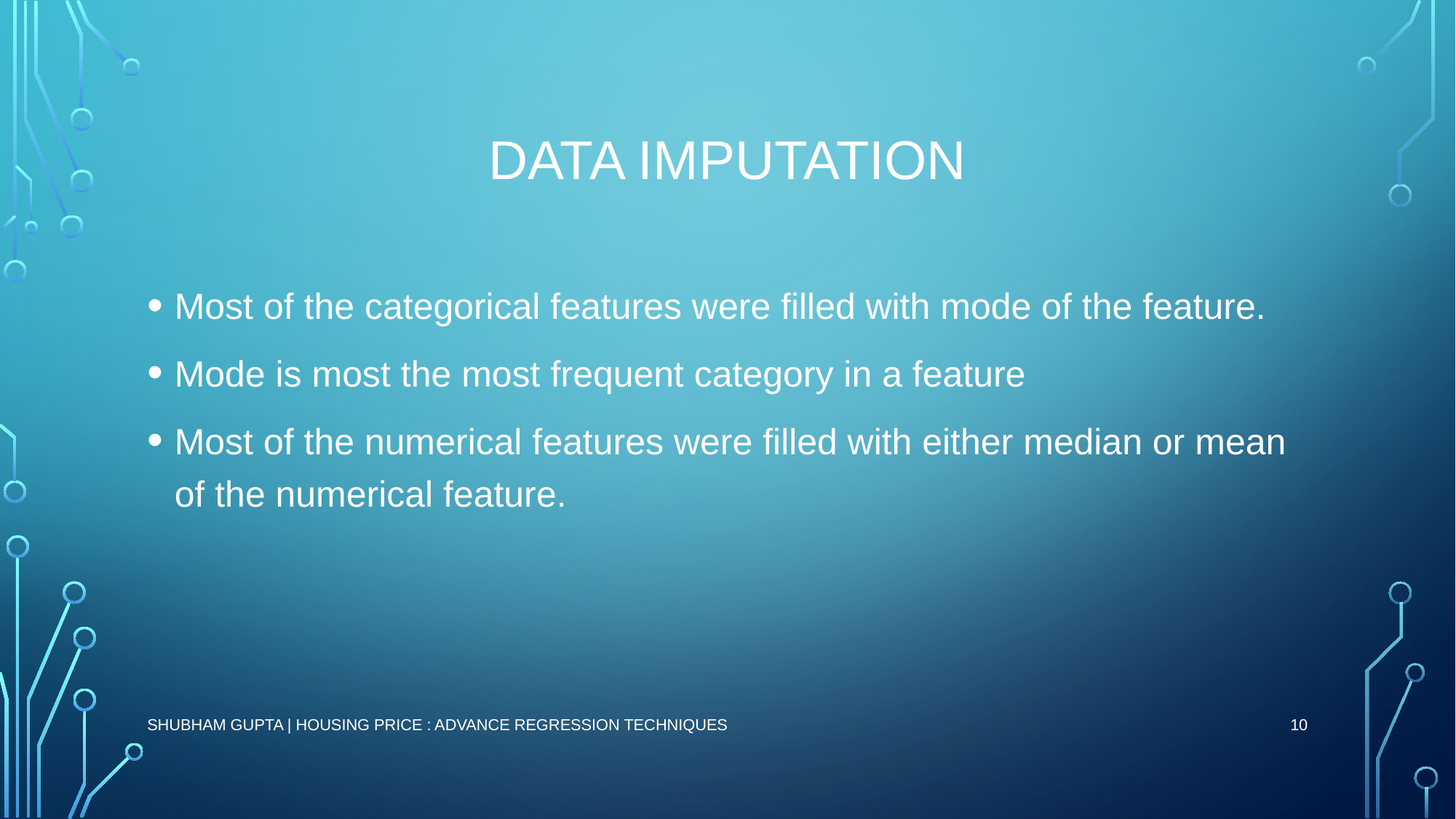

# Data Imputation
Most of the categorical features were filled with mode of the feature.
Mode is most the most frequent category in a feature
Most of the numerical features were filled with either median or mean of the numerical feature.
10
Shubham Gupta | Housing Price : Advance Regression Techniques